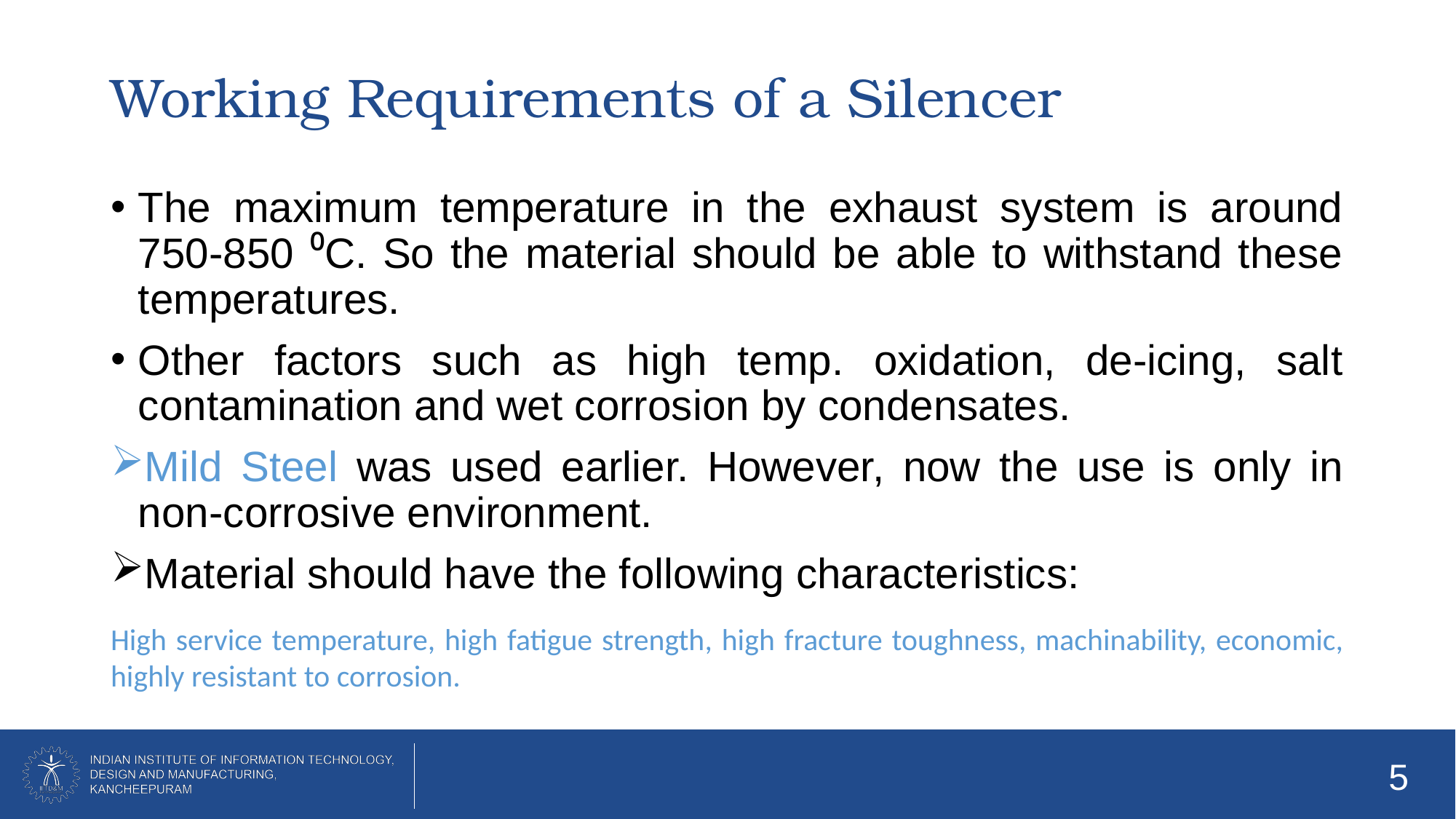

# Working Requirements of a Silencer
The maximum temperature in the exhaust system is around 750-850 ⁰C. So the material should be able to withstand these temperatures.
Other factors such as high temp. oxidation, de-icing, salt contamination and wet corrosion by condensates.
Mild Steel was used earlier. However, now the use is only in non-corrosive environment.
Material should have the following characteristics:
High service temperature, high fatigue strength, high fracture toughness, machinability, economic, highly resistant to corrosion.
5